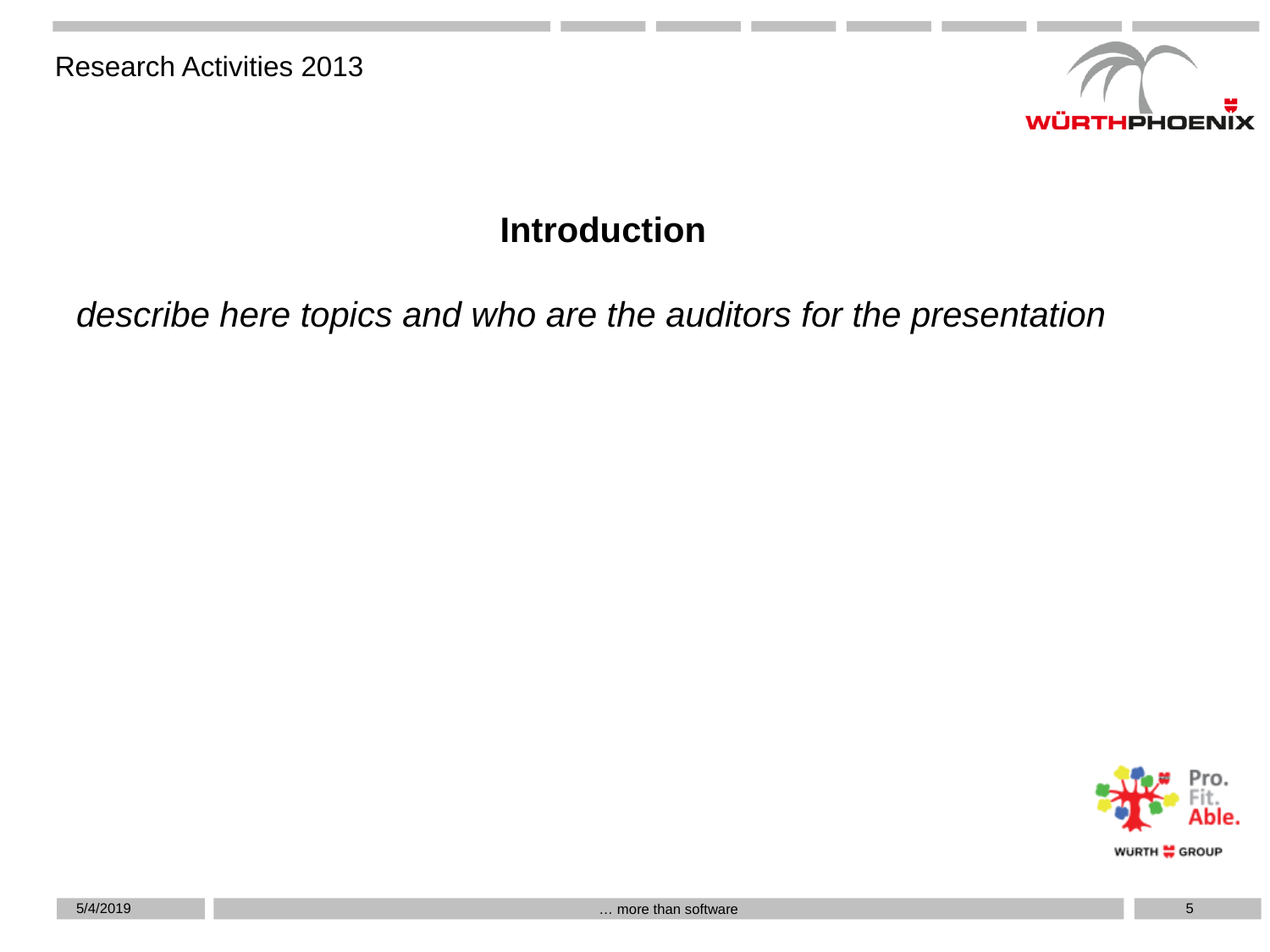

Introduction
describe here topics and who are the auditors for the presentation
5/4/2019
5